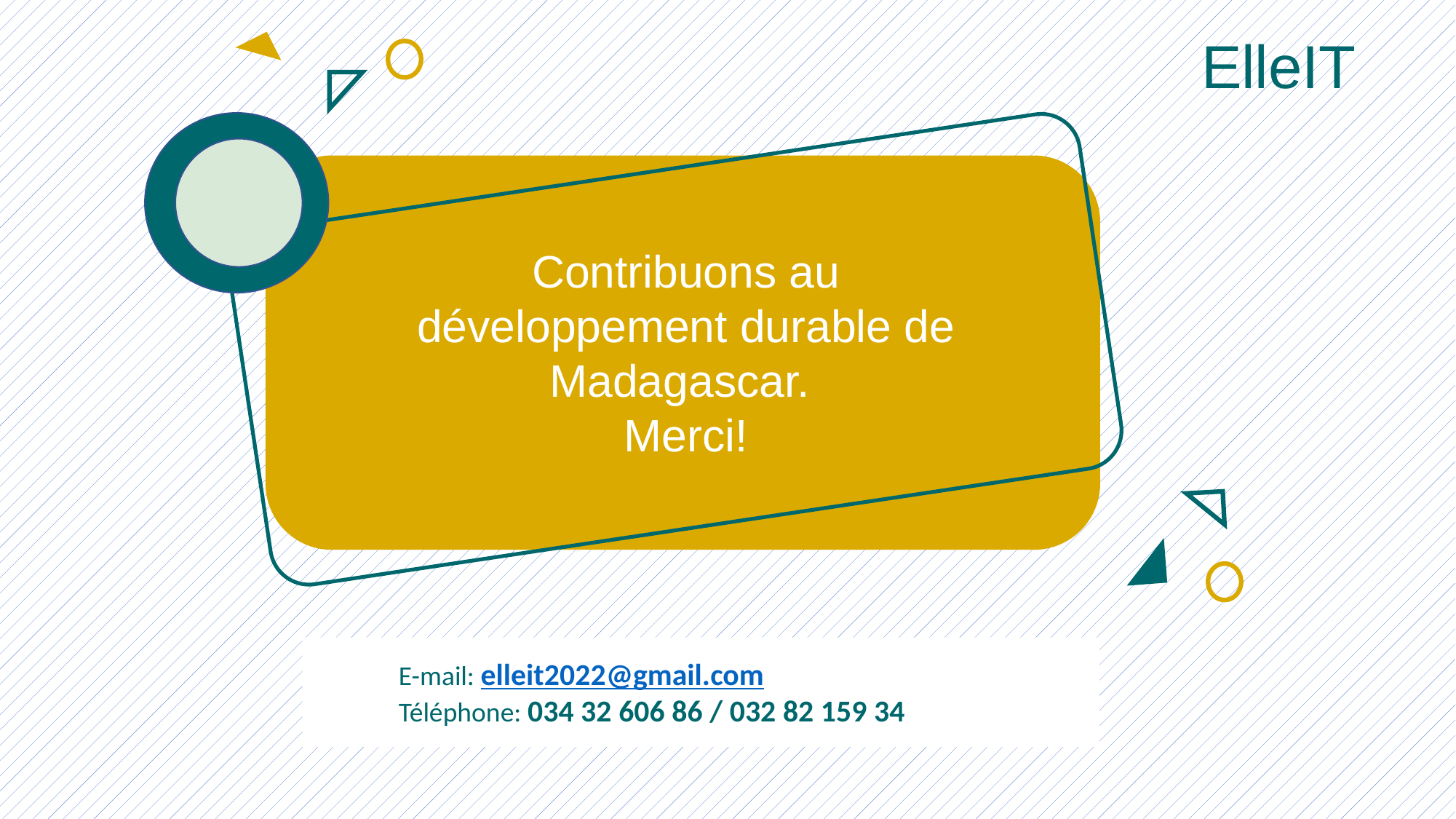

ElleIT

Contribuons au développement durable de Madagascar.
Merci!

E-mail: elleit2022@gmail.com
Téléphone: 034 32 606 86 / 032 82 159 34